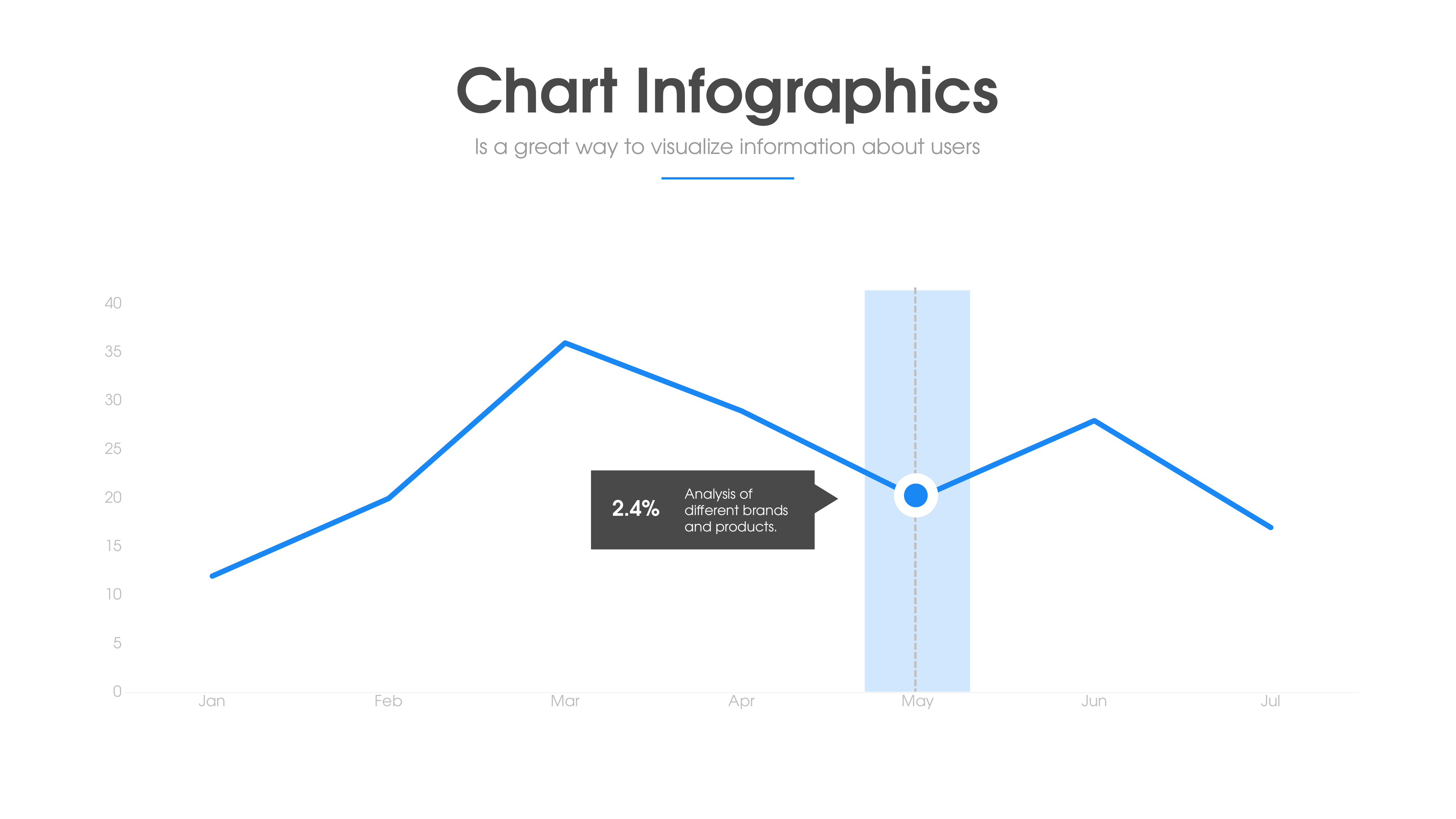

Chart Infographics
Is a great way to visualize information about users

### Chart

| Category | Series 1 |
|---|---|
| Jan | 12.0 |
| Feb | 20.0 |
| Mar | 36.0 |
| Apr | 29.0 |
| May | 20.0 |
| Jun | 28.0 |
| Jul | 17.0 |

Analysis of different brands and products.
2.4%